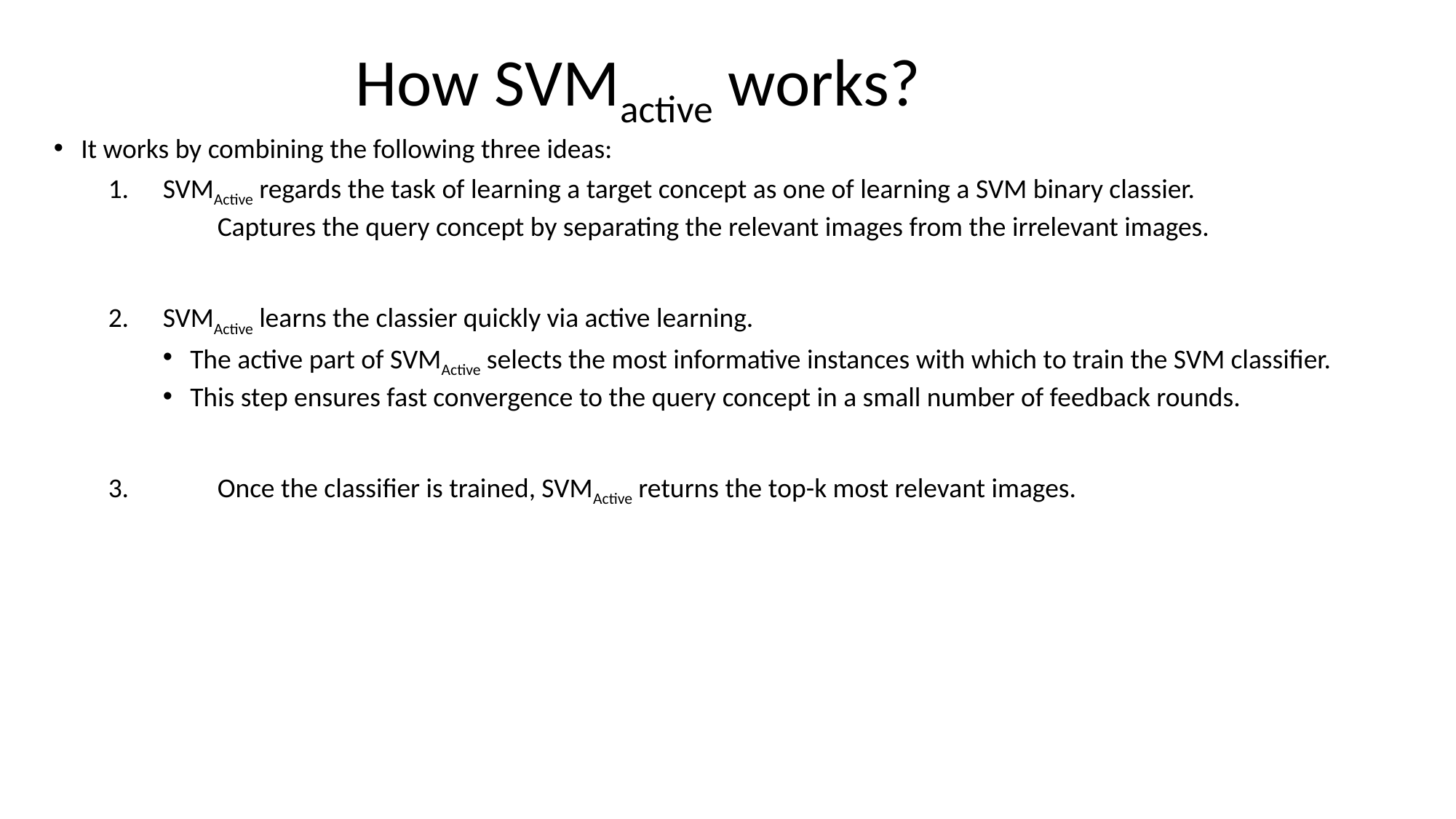

# How SVMactive works?
It works by combining the following three ideas:
SVMActive regards the task of learning a target concept as one of learning a SVM binary classier.
	Captures the query concept by separating the relevant images from the irrelevant images.

SVMActive learns the classier quickly via active learning.
The active part of SVMActive selects the most informative instances with which to train the SVM classifier.
This step ensures fast convergence to the query concept in a small number of feedback rounds.

3. 	Once the classifier is trained, SVMActive returns the top-k most relevant images.